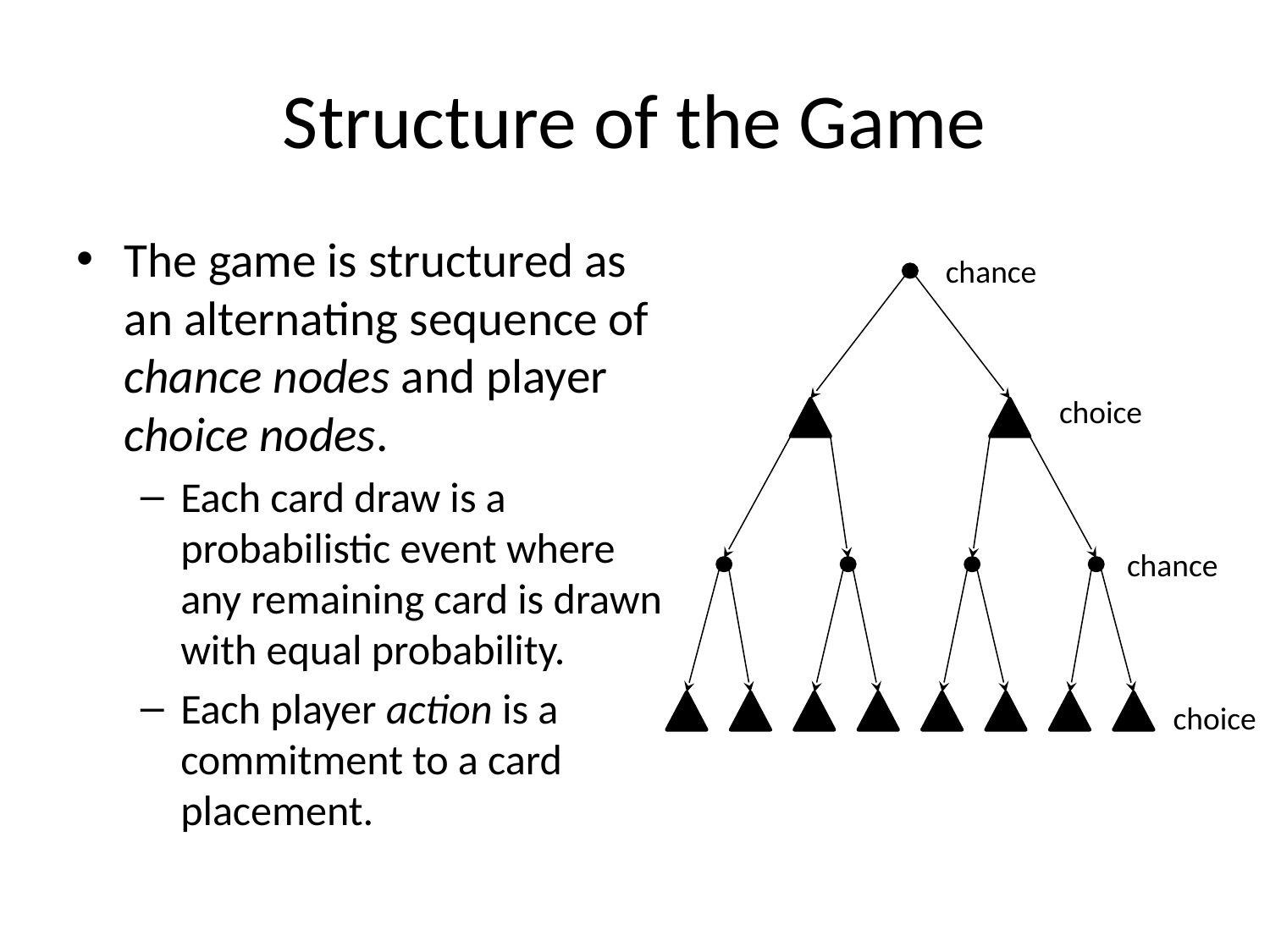

# Structure of the Game
The game is structured as an alternating sequence of chance nodes and player choice nodes.
Each card draw is a probabilistic event where any remaining card is drawn with equal probability.
Each player action is a commitment to a card placement.
chance

choice
chance
choice